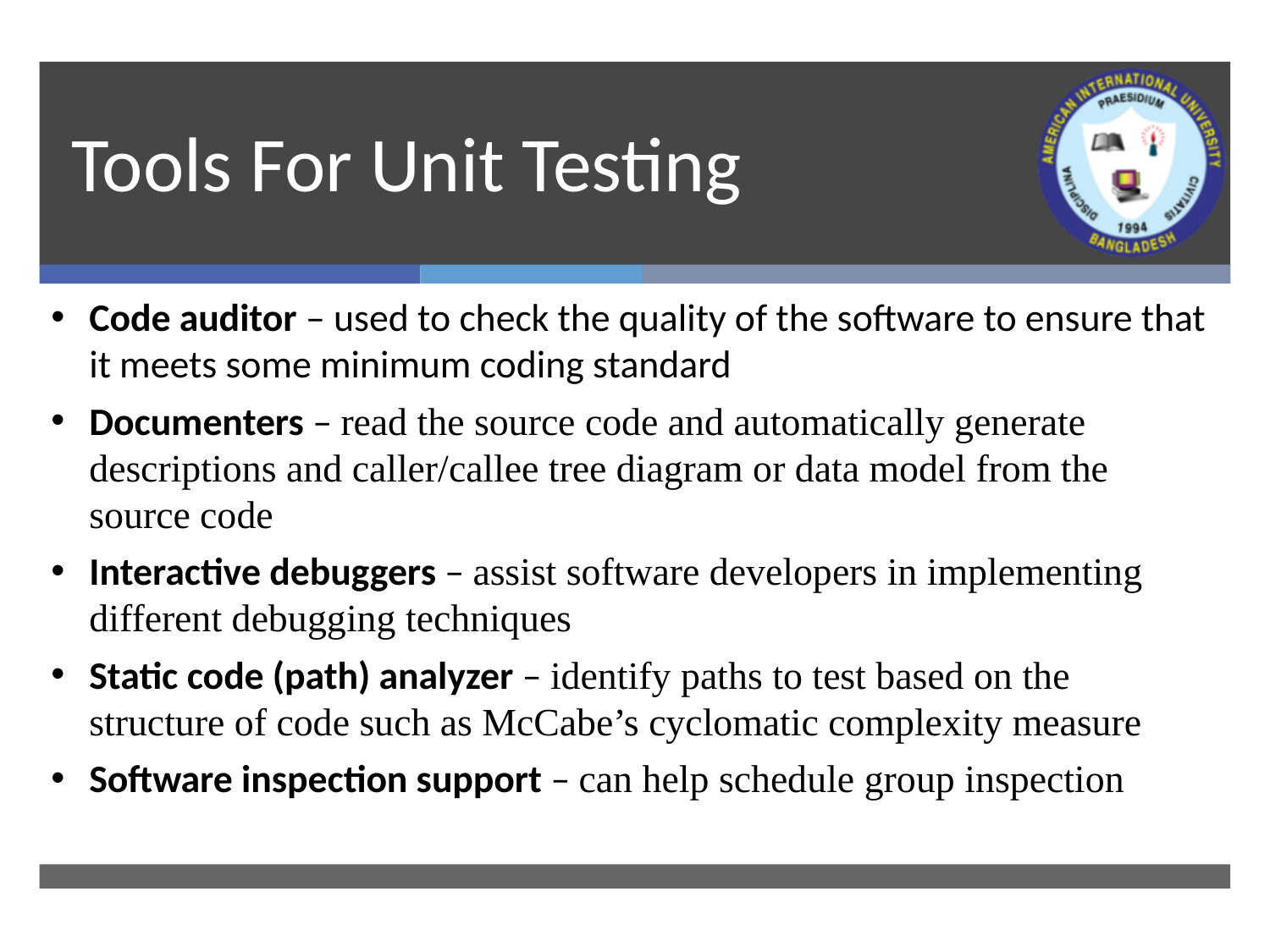

# Tools For Unit Testing
Code auditor – used to check the quality of the software to ensure that it meets some minimum coding standard
Documenters – read the source code and automatically generate descriptions and caller/callee tree diagram or data model from the source code
Interactive debuggers – assist software developers in implementing different debugging techniques
Static code (path) analyzer – identify paths to test based on the structure of code such as McCabe’s cyclomatic complexity measure
Software inspection support – can help schedule group inspection